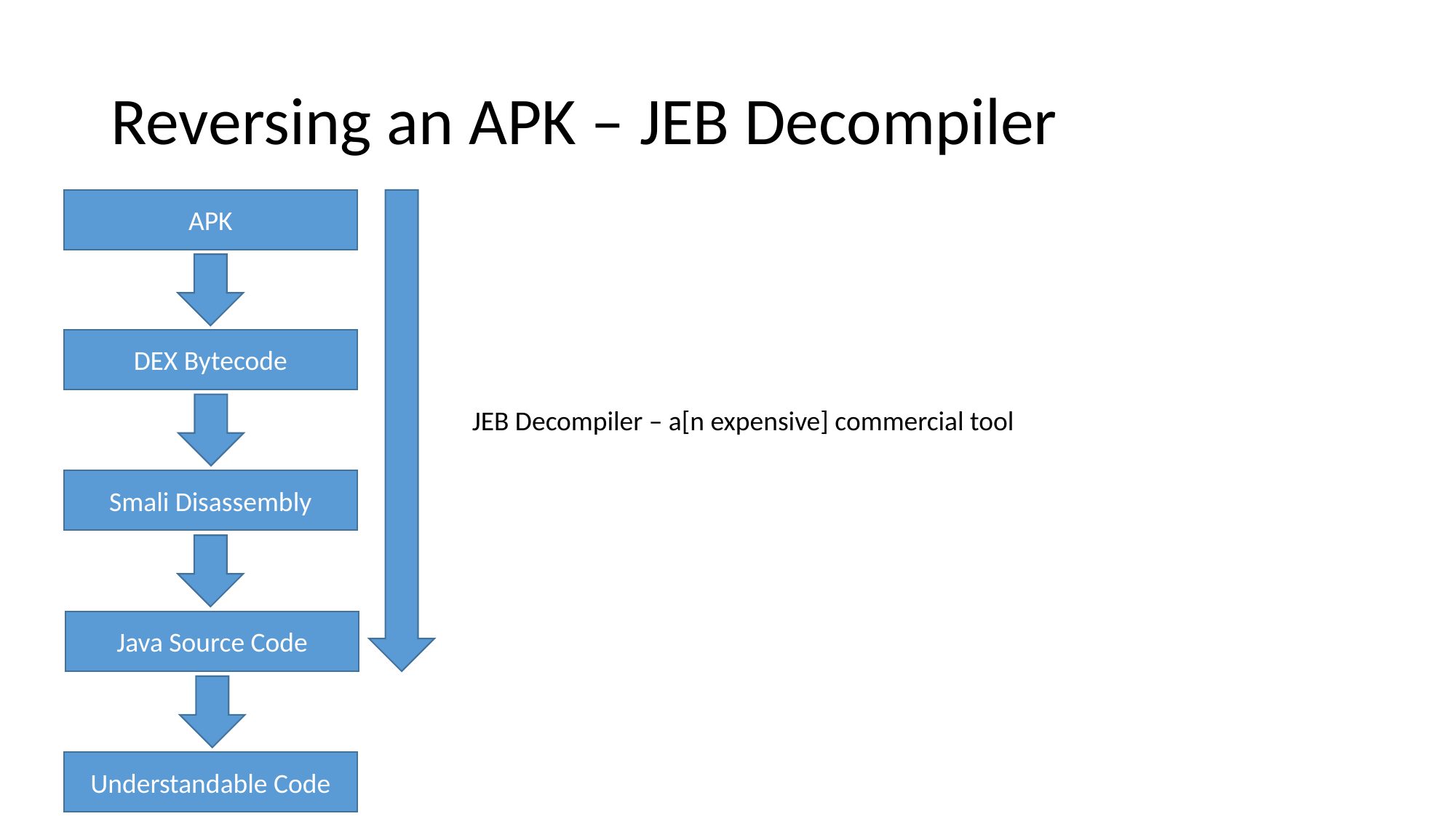

# Reversing an APK – JEB Decompiler
APK

DEX Bytecode

JEB Decompiler – a[n expensive] commercial tool

Smali Disassembly

Java Source Code

Understandable Code